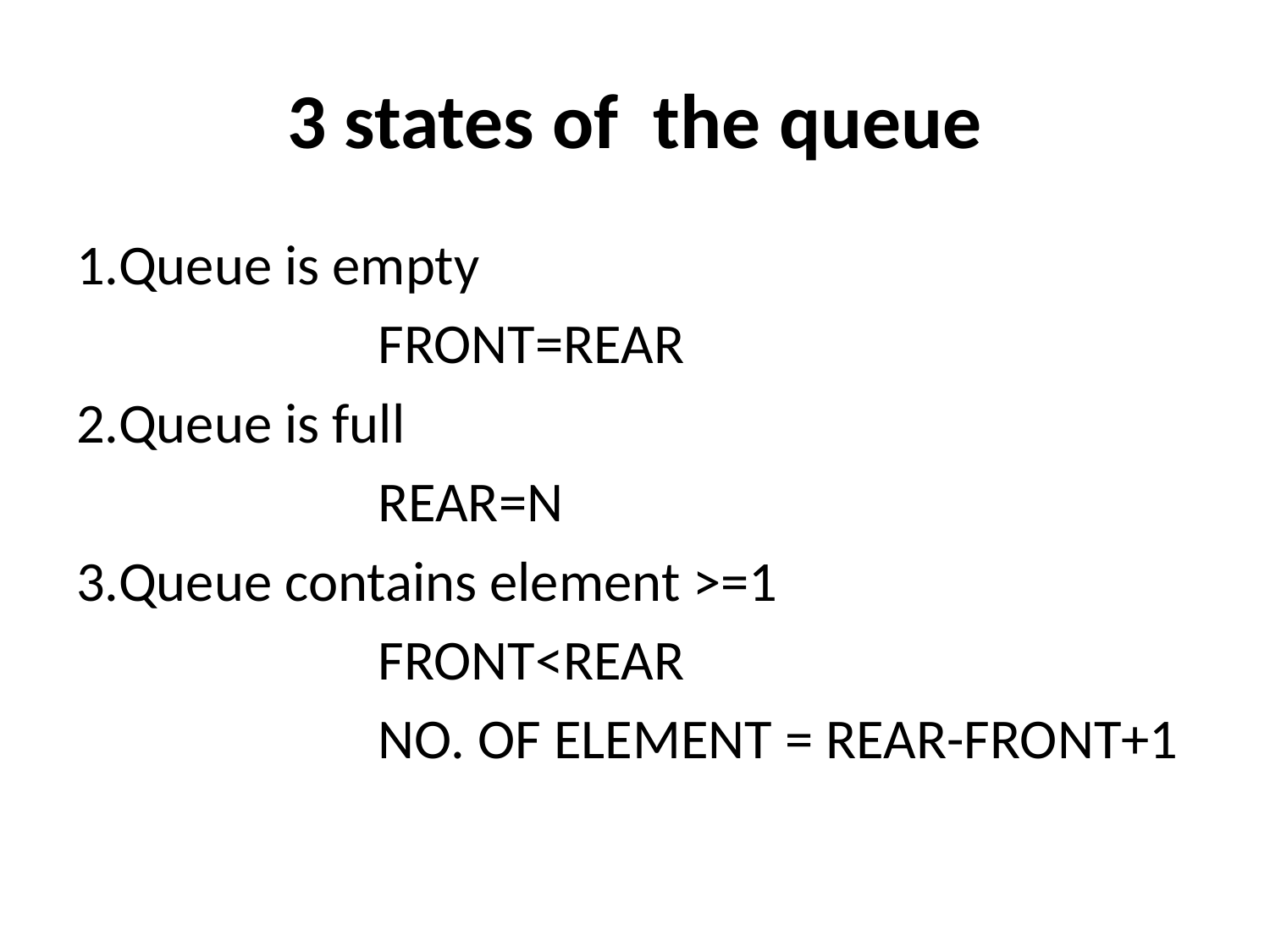

# 3 states of  the queue
1.Queue is empty
			FRONT=REAR
2.Queue is full
			REAR=N
3.Queue contains element >=1
			FRONT<REAR
			NO. OF ELEMENT = REAR-FRONT+1